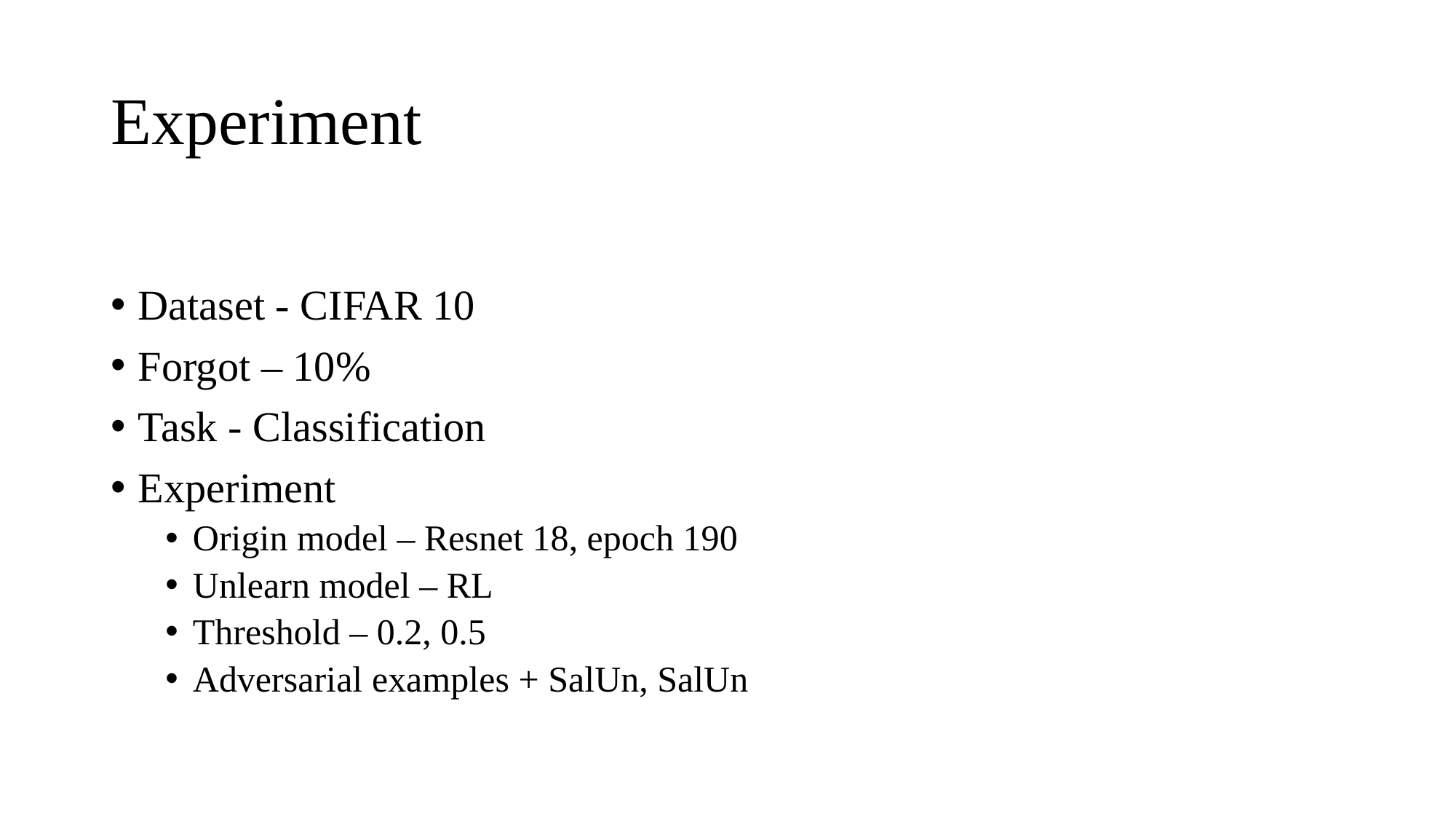

# Experiment
Dataset - CIFAR 10
Forgot – 10%
Task - Classification
Experiment
Origin model – Resnet 18, epoch 190
Unlearn model – RL
Threshold – 0.2, 0.5
Adversarial examples + SalUn, SalUn